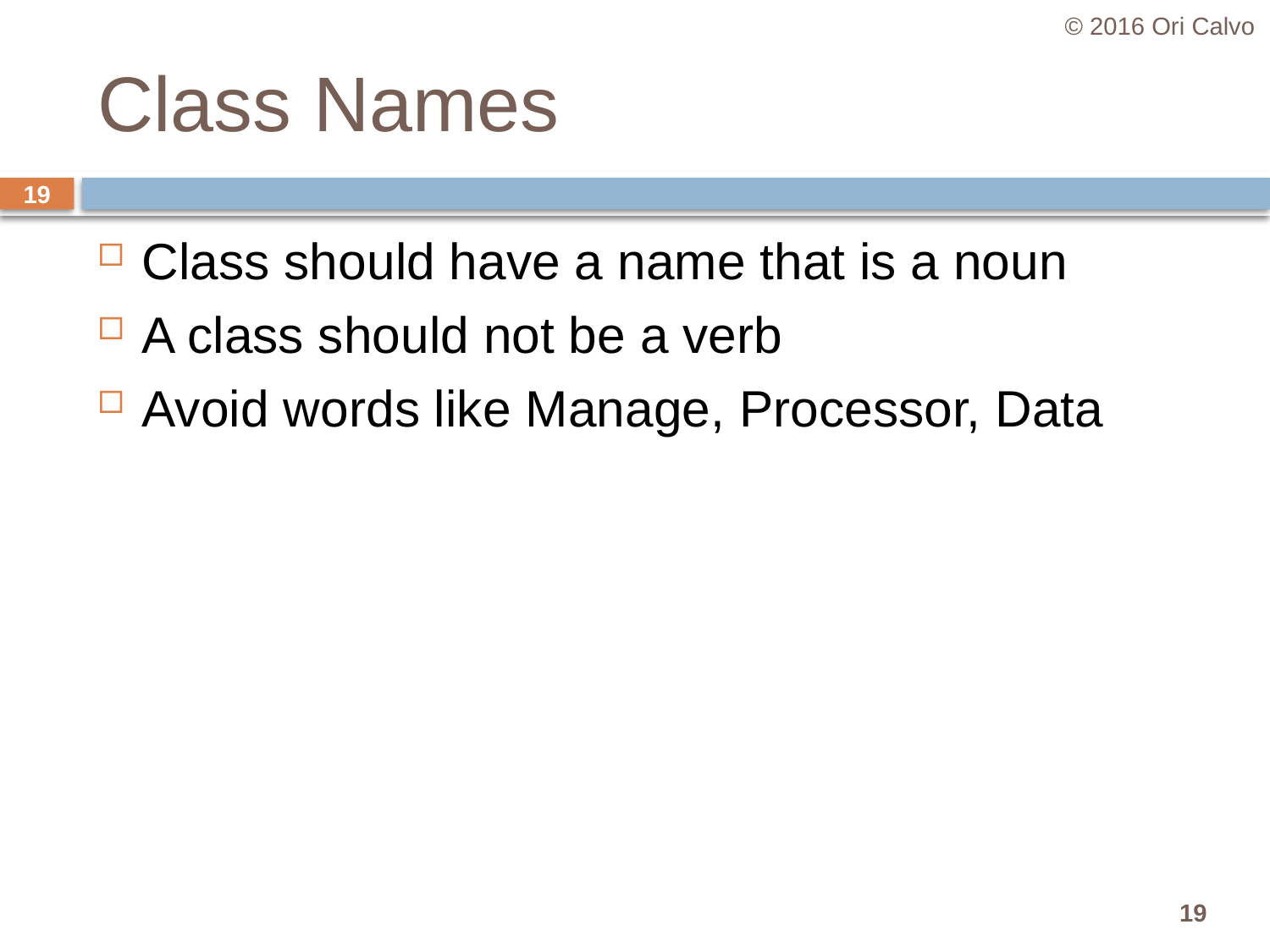

© 2016 Ori Calvo
# Class Names
19
Class should have a name that is a noun
A class should not be a verb
Avoid words like Manage, Processor, Data